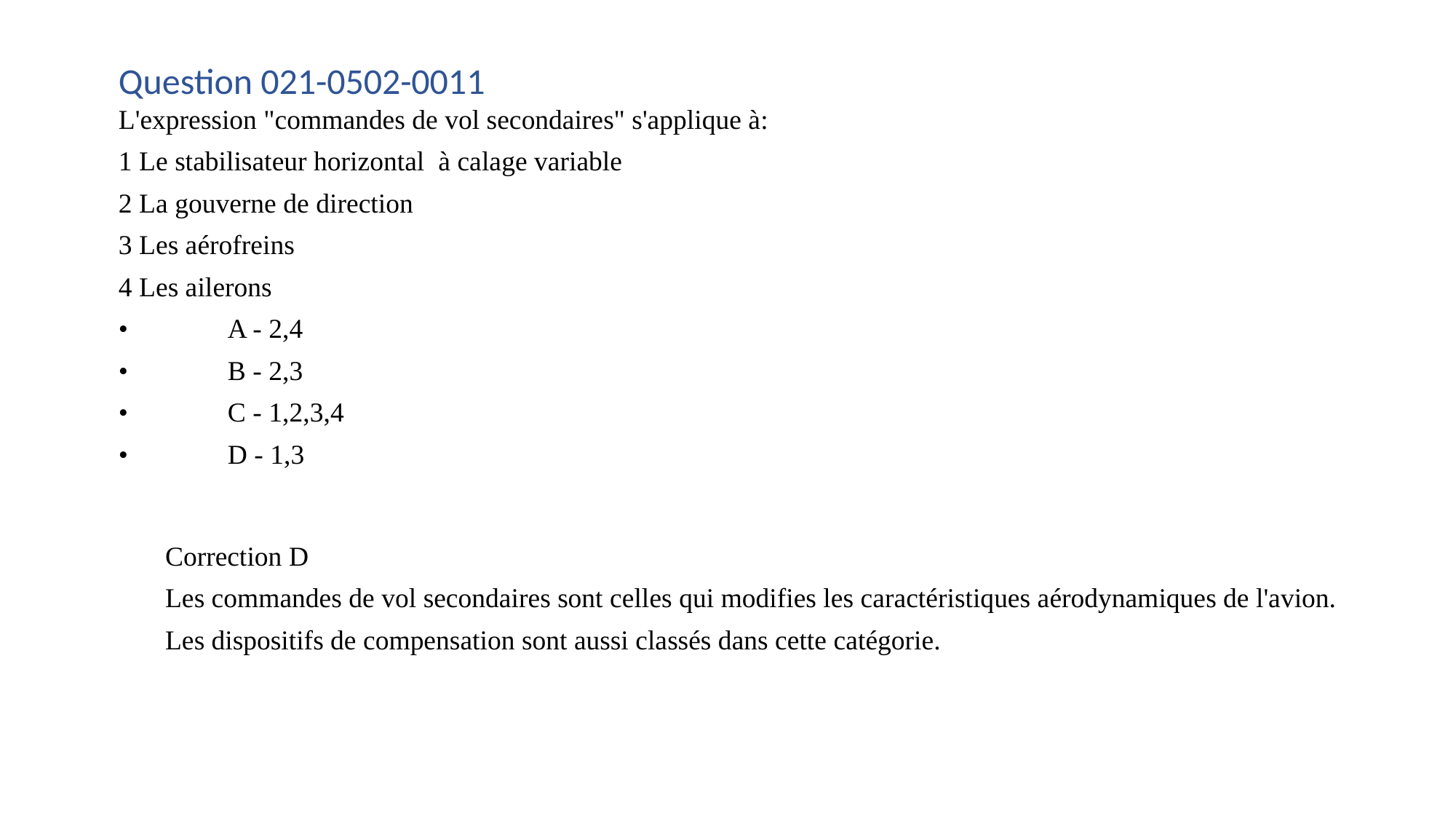

Question 021-0502-0011
L'expression "commandes de vol secondaires" s'applique à:
1 Le stabilisateur horizontal  à calage variable
2 La gouverne de direction
3 Les aérofreins
4 Les ailerons
•	A - 2,4
•	B - 2,3
•	C - 1,2,3,4
•	D - 1,3

Correction D
Les commandes de vol secondaires sont celles qui modifies les caractéristiques aérodynamiques de l'avion.
Les dispositifs de compensation sont aussi classés dans cette catégorie.